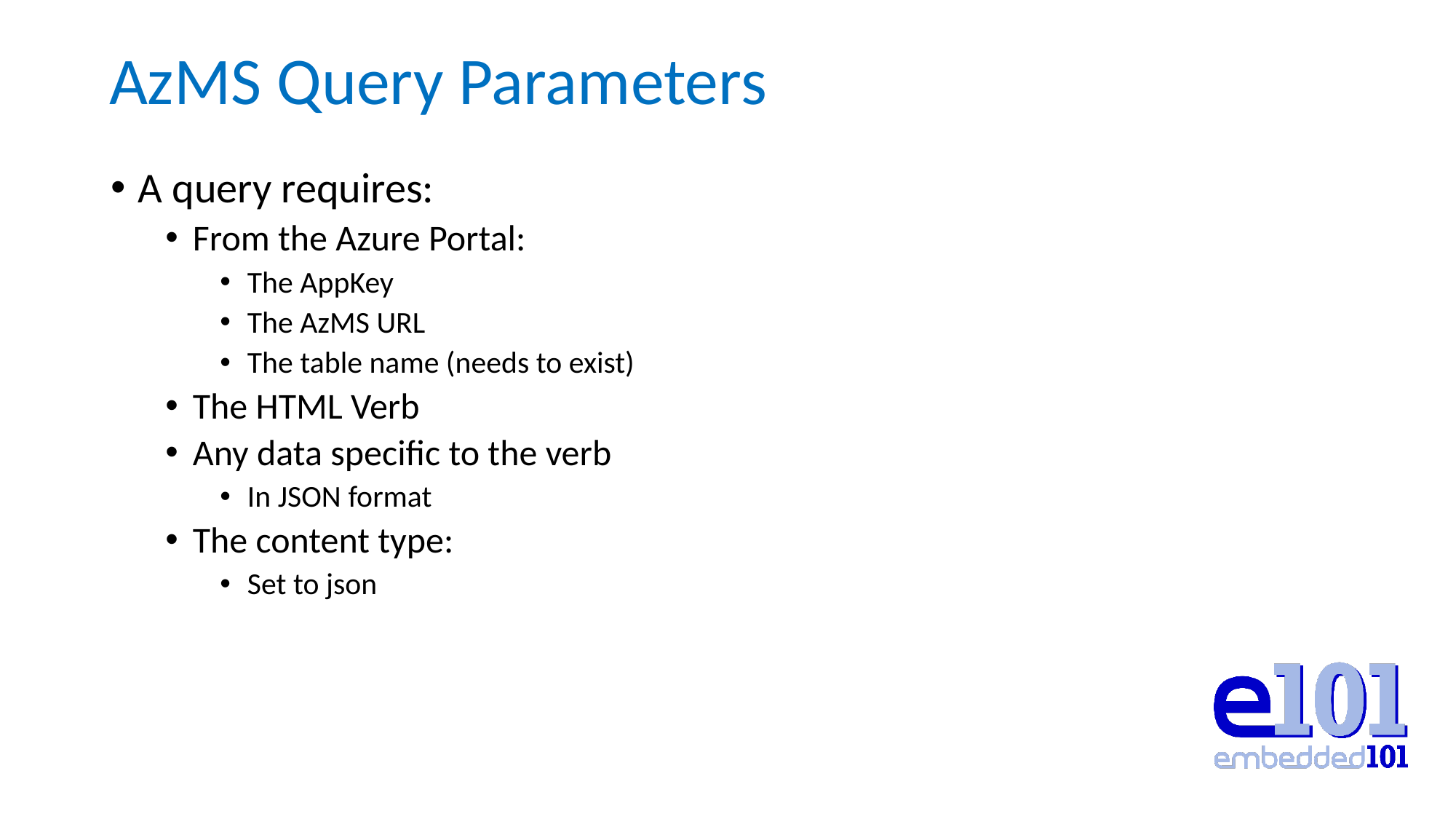

# AzMS Query Parameters
A query requires:
From the Azure Portal:
The AppKey
The AzMS URL
The table name (needs to exist)
The HTML Verb
Any data specific to the verb
In JSON format
The content type:
Set to json